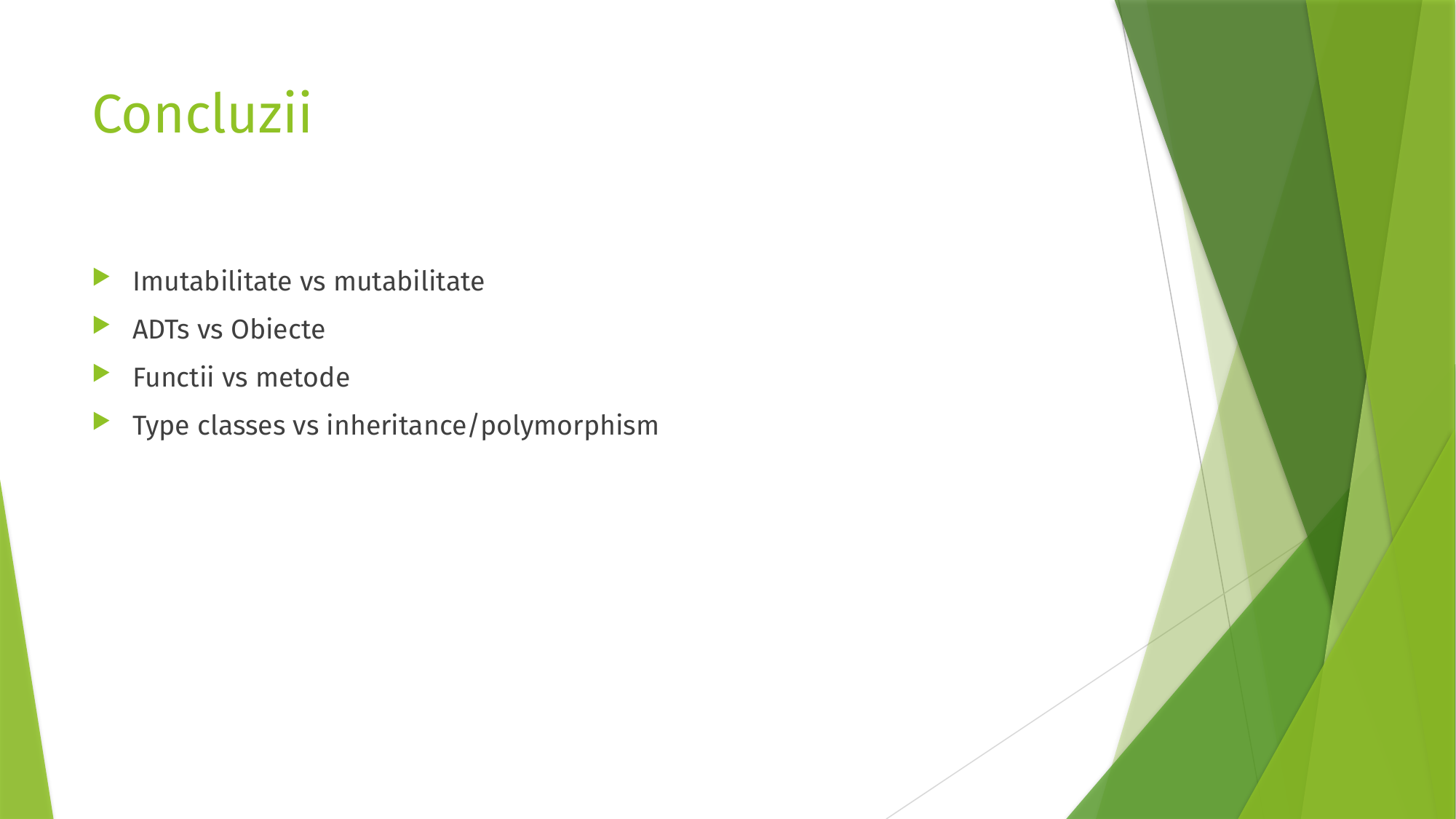

# Concluzii
Imutabilitate vs mutabilitate
ADTs vs Obiecte
Functii vs metode
Type classes vs inheritance/polymorphism